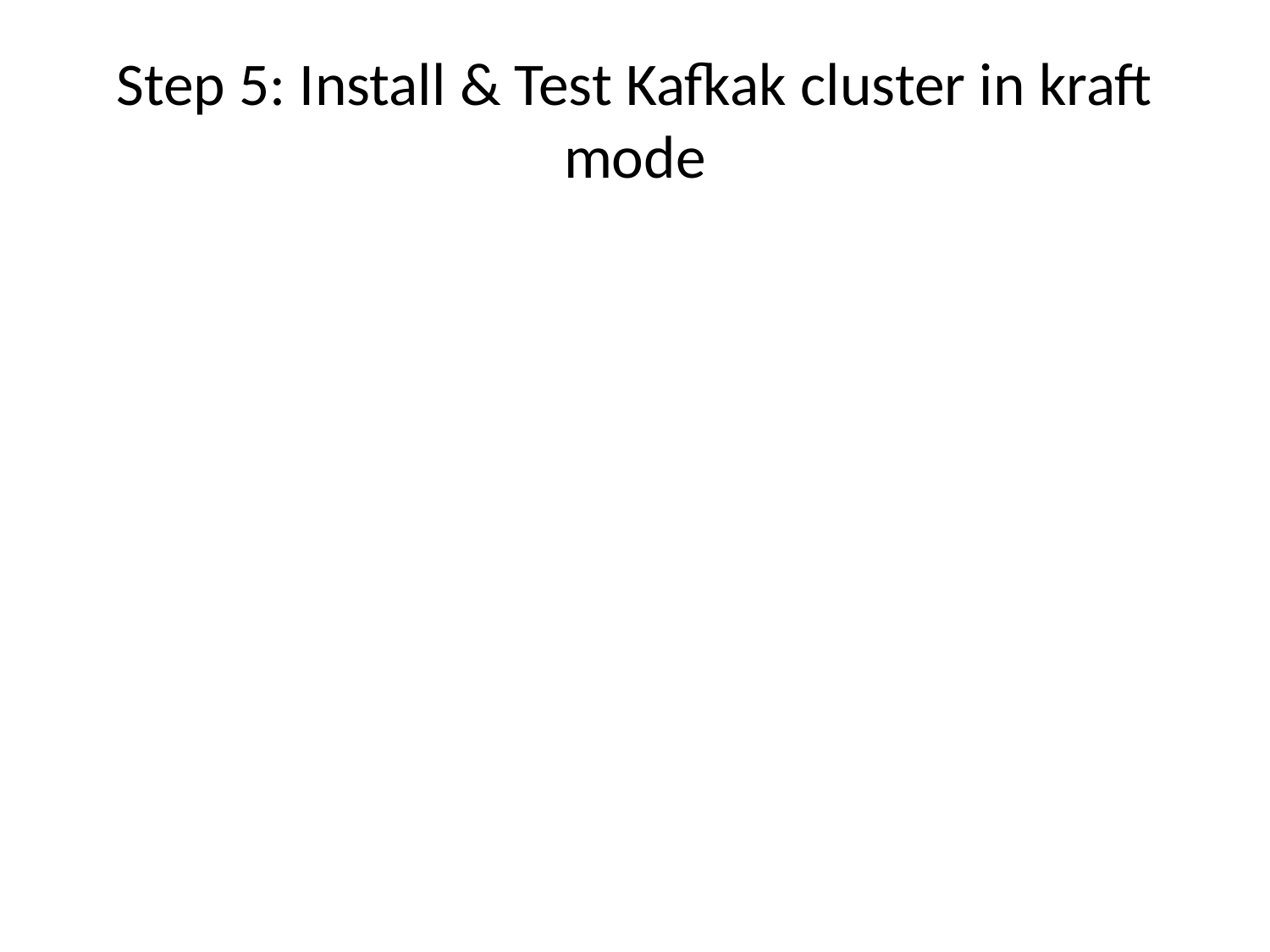

# Step 5: Install & Test Kafkak cluster in kraft mode